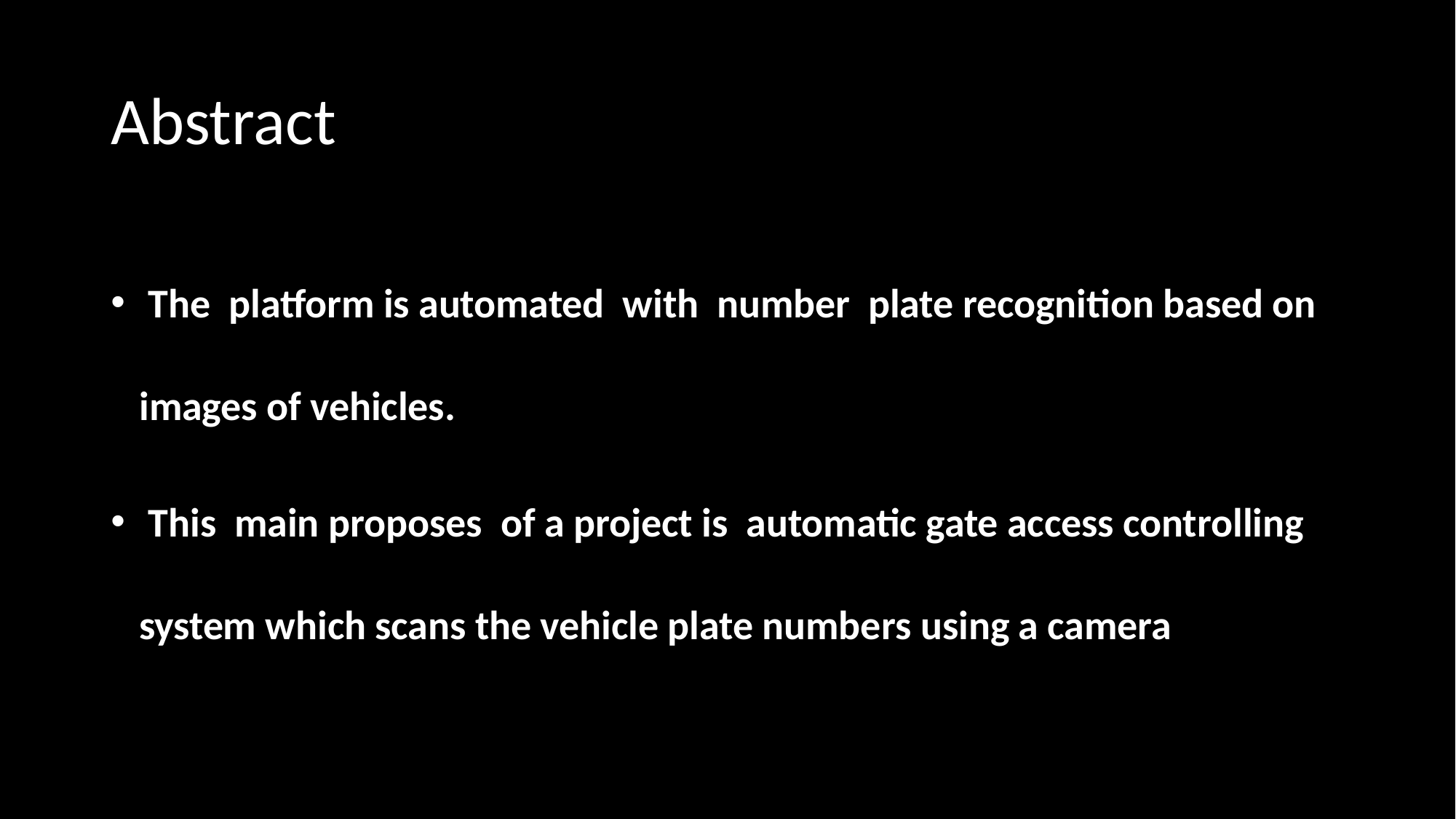

# Abstract
 The  platform is automated  with  number  plate recognition based on images of vehicles.
 This  main proposes  of a project is  automatic gate access controlling system which scans the vehicle plate numbers using a camera